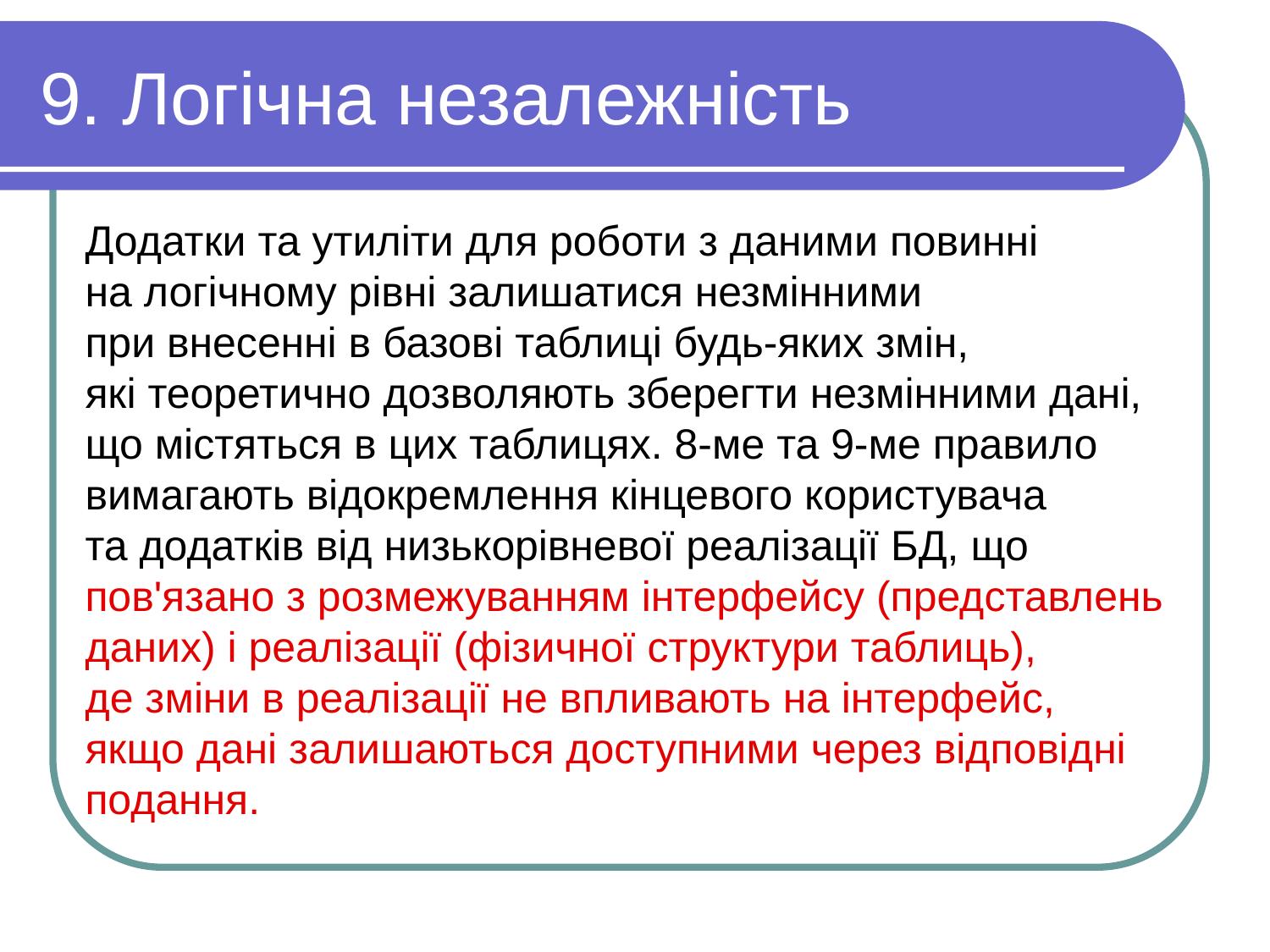

9. Логічна незалежність
Додатки та утиліти для роботи з даними повинні        на логічному рівні залишатися незмінними                при внесенні в базові таблиці будь-яких змін,              які теоретично дозволяють зберегти незмінними дані, що містяться в цих таблицях. 8-ме та 9-ме правило вимагають відокремлення кінцевого користувача        та додатків від низькорівневої реалізації БД, що пов'язано з розмежуванням інтерфейсу (представлень даних) і реалізації (фізичної структури таблиць),        де зміни в реалізації не впливають на інтерфейс,   якщо дані залишаються доступними через відповідні подання.